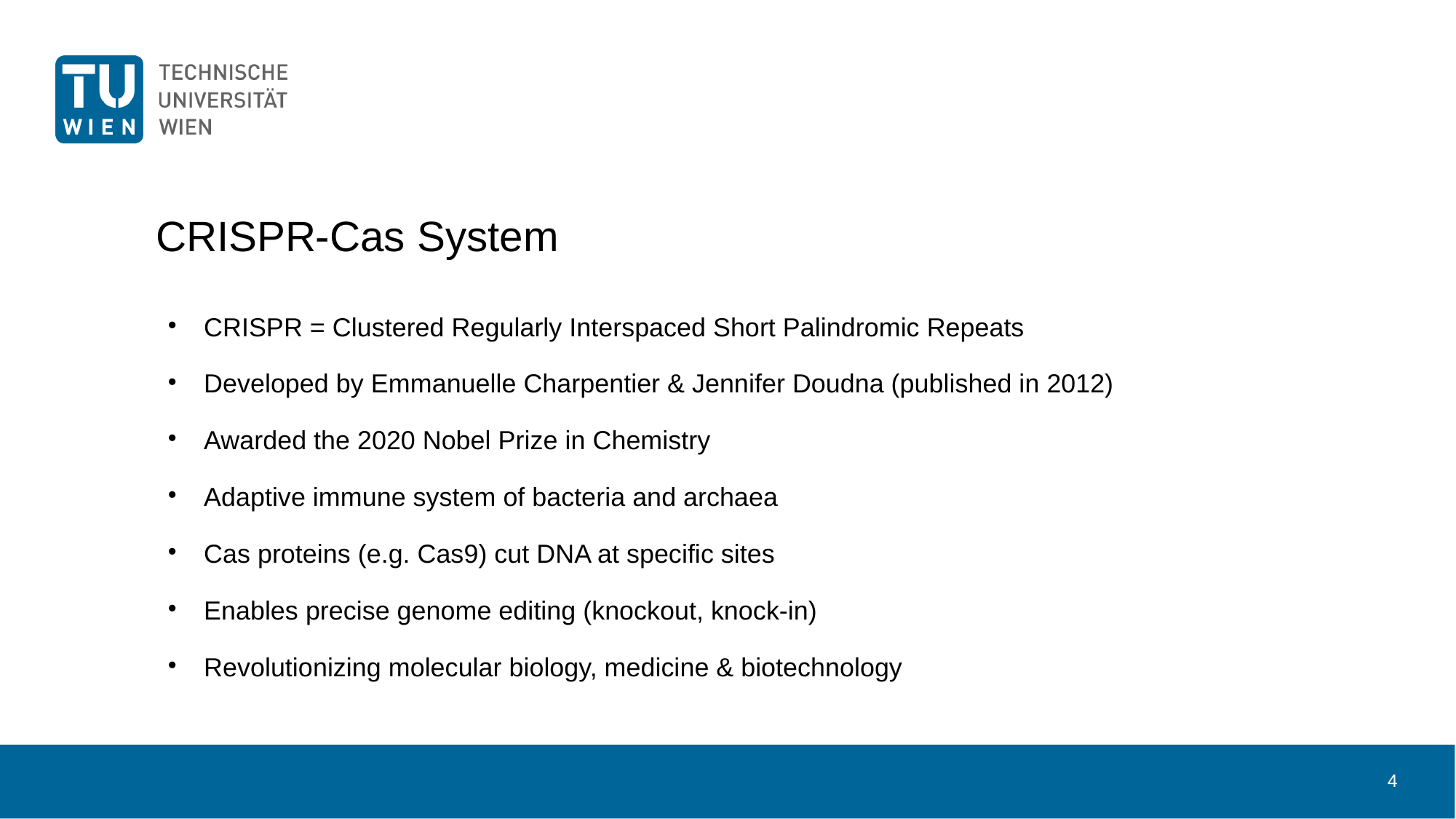

# CRISPR-Cas System
CRISPR = Clustered Regularly Interspaced Short Palindromic Repeats
Developed by Emmanuelle Charpentier & Jennifer Doudna (published in 2012)
Awarded the 2020 Nobel Prize in Chemistry
Adaptive immune system of bacteria and archaea
Cas proteins (e.g. Cas9) cut DNA at specific sites
Enables precise genome editing (knockout, knock-in)
Revolutionizing molecular biology, medicine & biotechnology
4